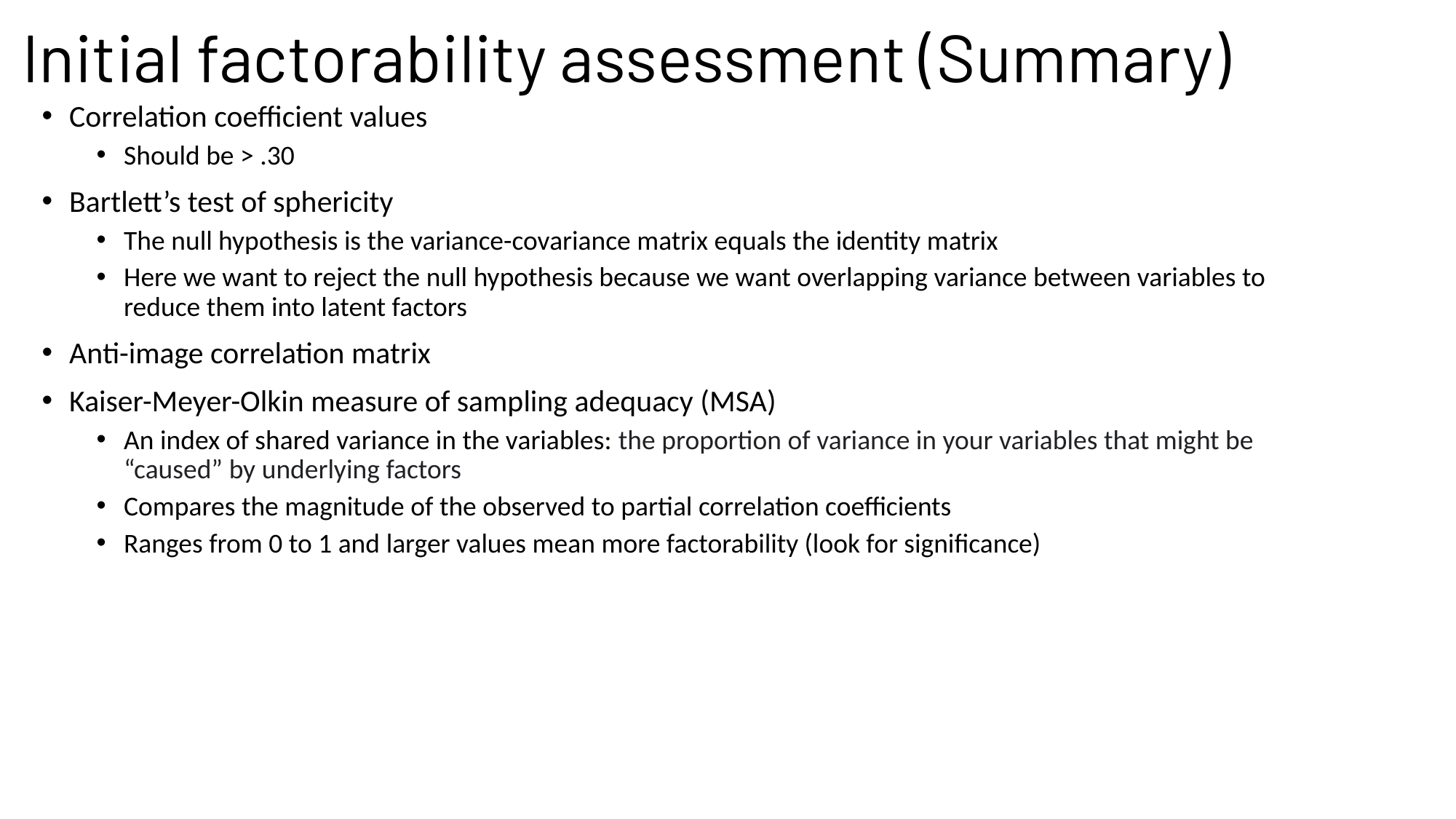

# Initial factorability assessment (Summary)
Correlation coefficient values
Should be > .30
Bartlett’s test of sphericity
The null hypothesis is the variance-covariance matrix equals the identity matrix
Here we want to reject the null hypothesis because we want overlapping variance between variables to reduce them into latent factors
Anti-image correlation matrix
Kaiser-Meyer-Olkin measure of sampling adequacy (MSA)
An index of shared variance in the variables: the proportion of variance in your variables that might be “caused” by underlying factors
Compares the magnitude of the observed to partial correlation coefficients
Ranges from 0 to 1 and larger values mean more factorability (look for significance)